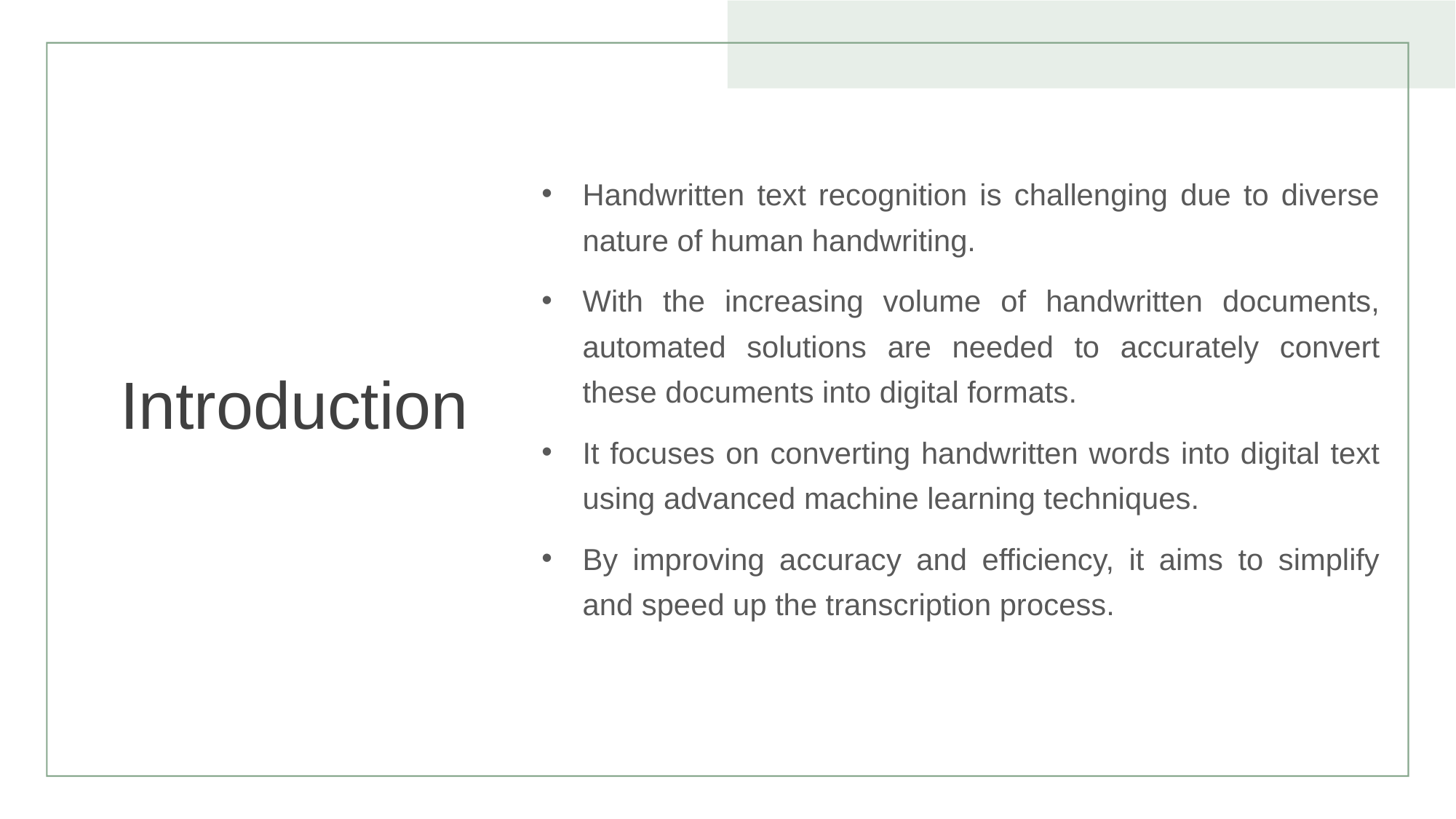

# Introduction
Handwritten text recognition is challenging due to diverse nature of human handwriting.
With the increasing volume of handwritten documents, automated solutions are needed to accurately convert these documents into digital formats.
It focuses on converting handwritten words into digital text using advanced machine learning techniques.
By improving accuracy and efficiency, it aims to simplify and speed up the transcription process.